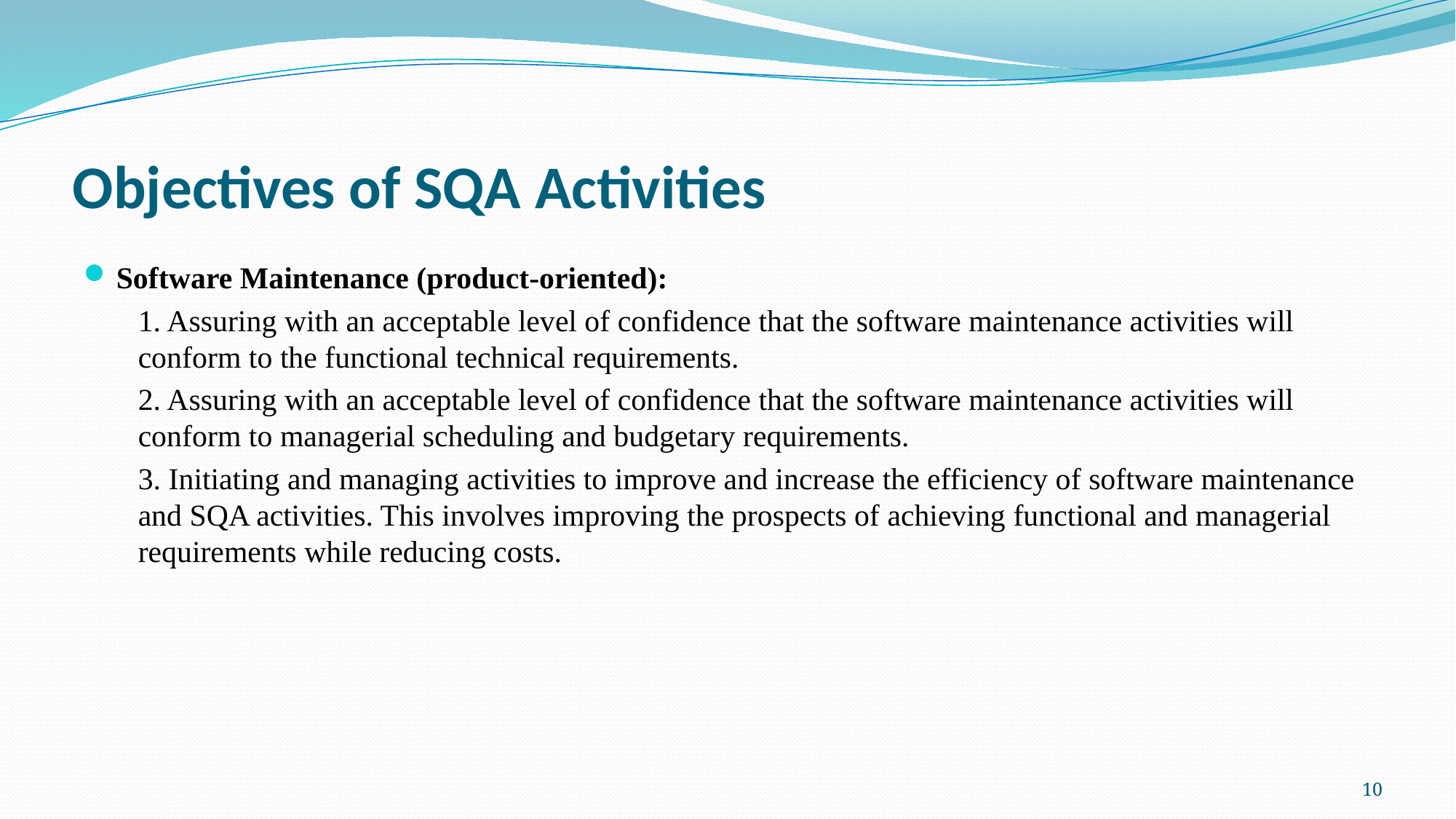

# Objectives of SQA Activities
Software Maintenance (product-oriented):
1. Assuring with an acceptable level of confidence that the software maintenance activities will conform to the functional technical requirements.
2. Assuring with an acceptable level of confidence that the software maintenance activities will conform to managerial scheduling and budgetary requirements.
3. Initiating and managing activities to improve and increase the efficiency of software maintenance and SQA activities. This involves improving the prospects of achieving functional and managerial requirements while reducing costs.
10